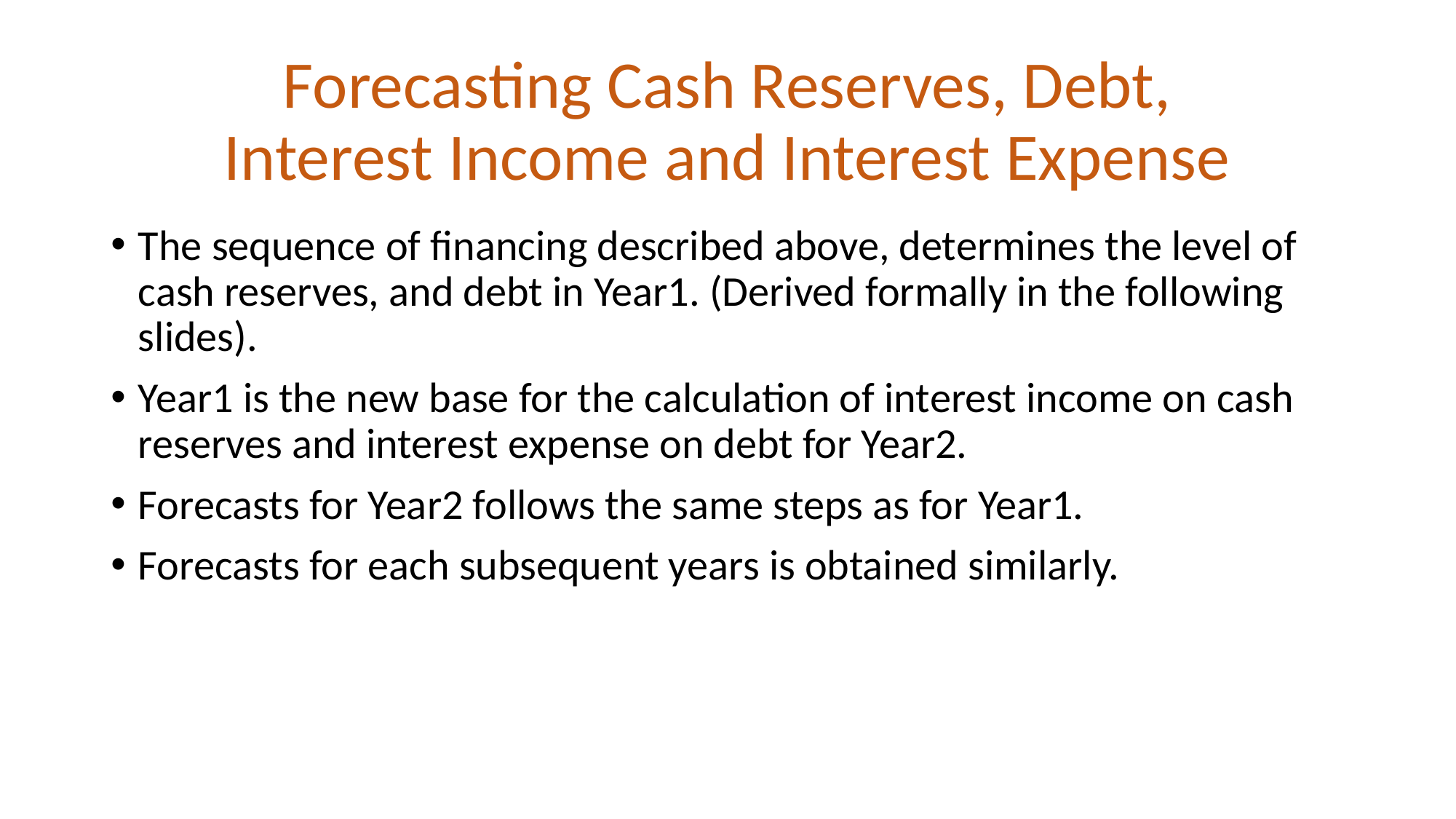

# Forecasting Cash Reserves, Debt, Interest Income and Interest Expense
The sequence of financing described above, determines the level of cash reserves, and debt in Year1. (Derived formally in the following slides).
Year1 is the new base for the calculation of interest income on cash reserves and interest expense on debt for Year2.
Forecasts for Year2 follows the same steps as for Year1.
Forecasts for each subsequent years is obtained similarly.